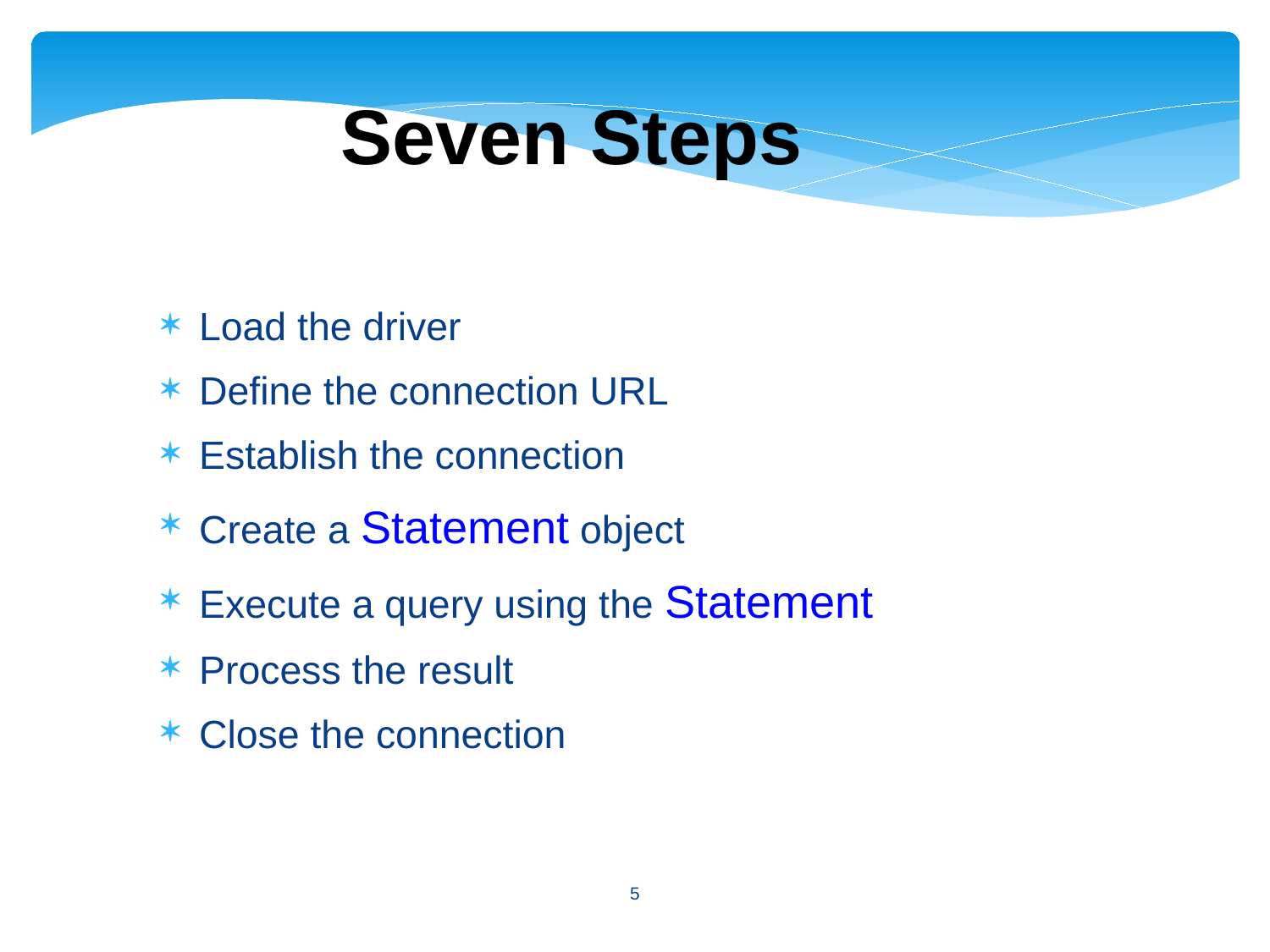

Seven Steps
Load the driver
Define the connection URL
Establish the connection
Create a Statement object
Execute a query using the Statement
Process the result
Close the connection
5